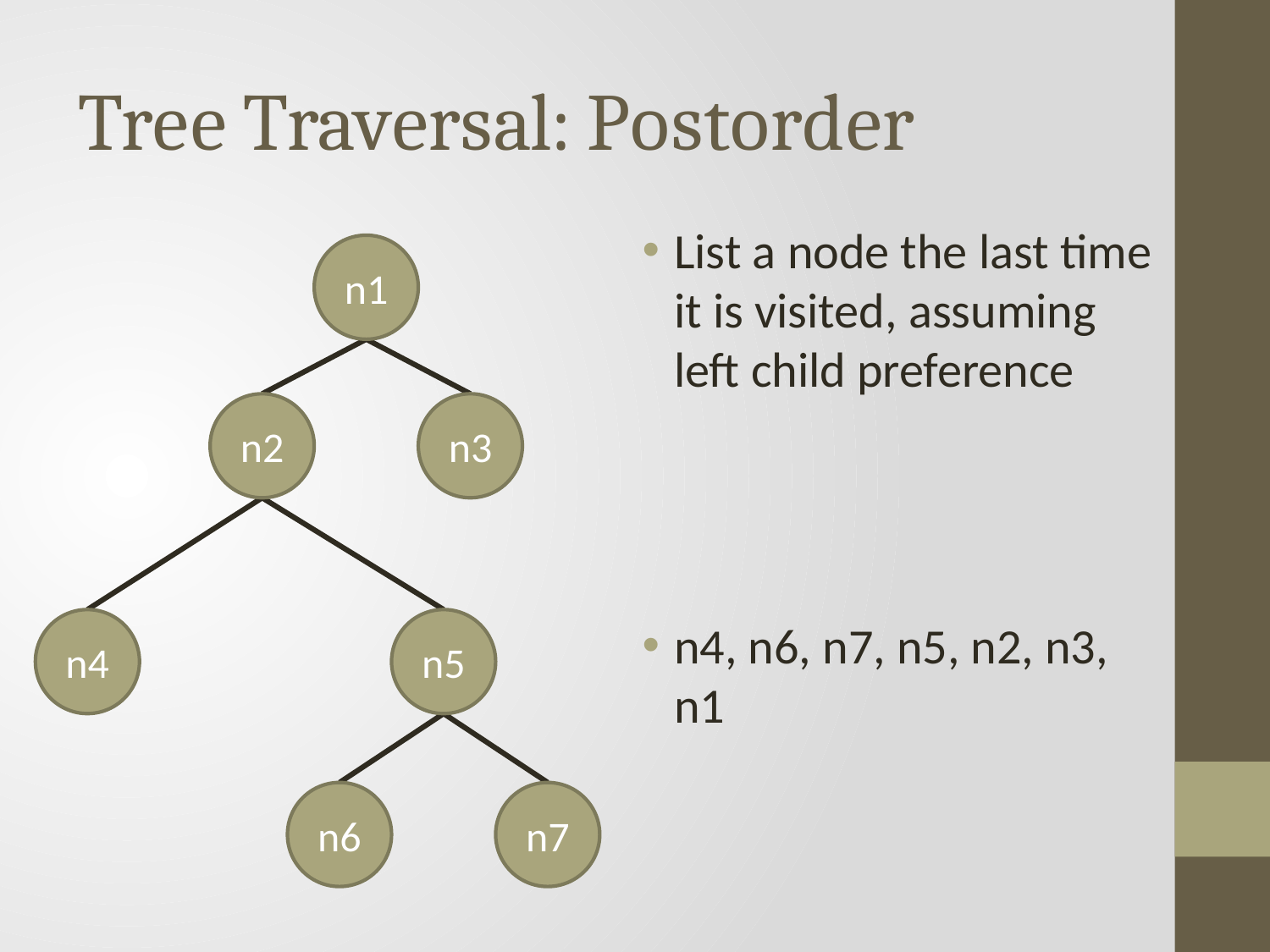

# Tree Traversal: Postorder
List a node the last time it is visited, assuming left child preference

n4, n6, n7, n5, n2, n3, n1
n1
n2
n3
n4
n5
n6
n7